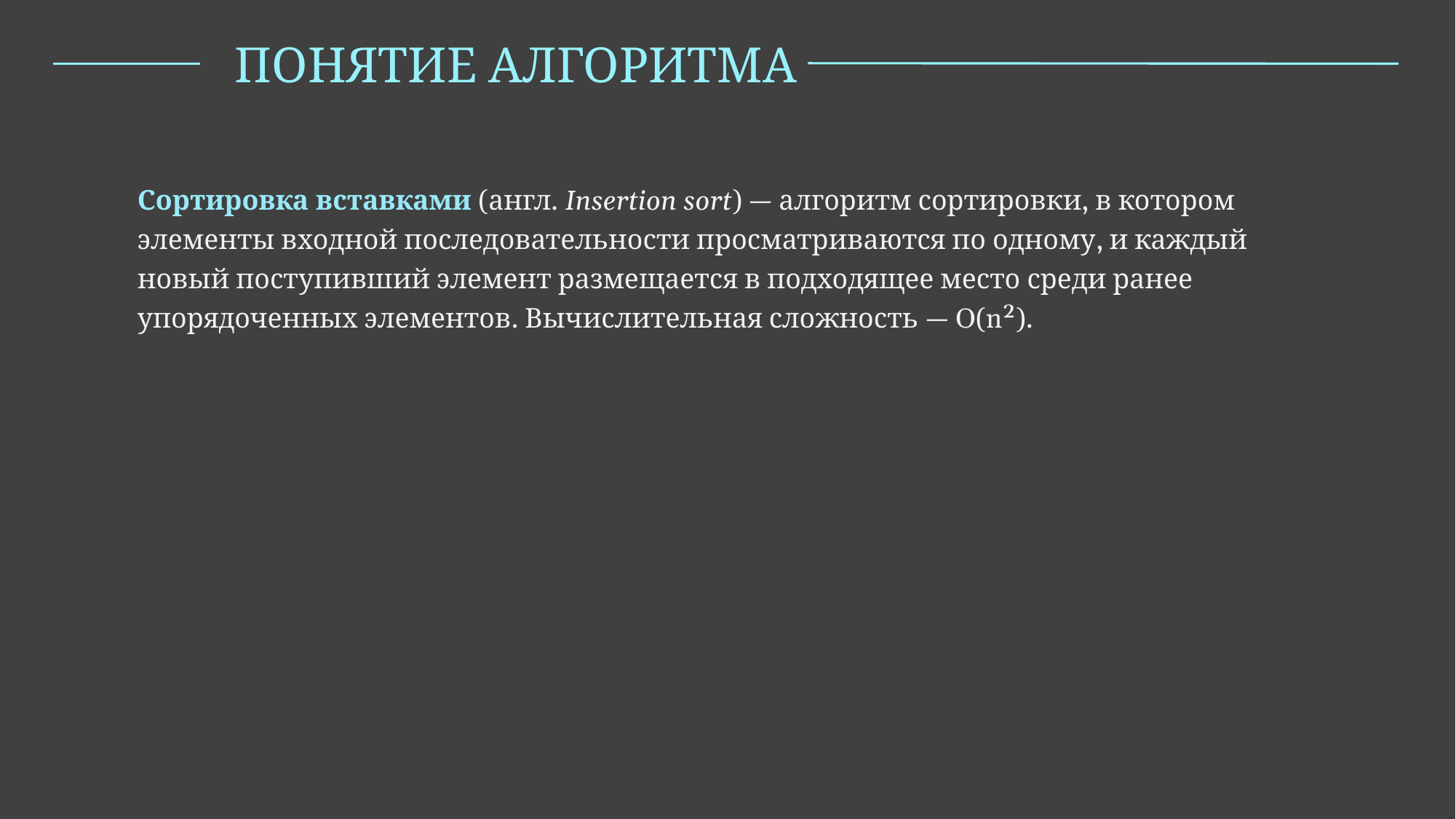

ПОНЯТИЕ АЛГОРИТМА
Сортировка вставками (англ. Insertion sort) — алгоритм сортировки, в котором элементы входной последовательности просматриваются по одному, и каждый новый поступивший элемент размещается в подходящее место среди ранее упорядоченных элементов. Вычислительная сложность — O(n²).